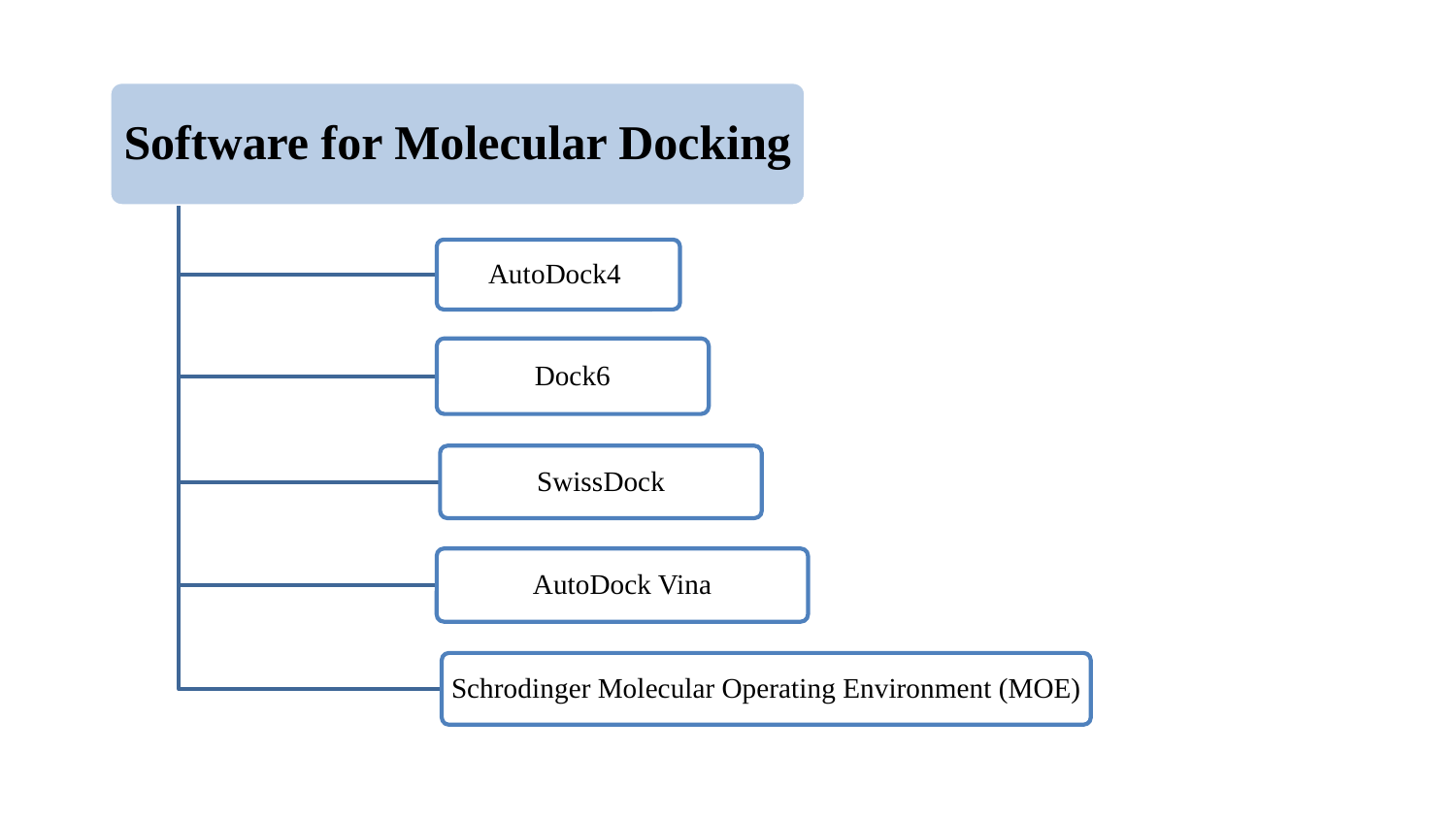

Software for Molecular Docking
AutoDock4
Dock6
SwissDock
AutoDock Vina
Schrodinger Molecular Operating Environment (MOE)